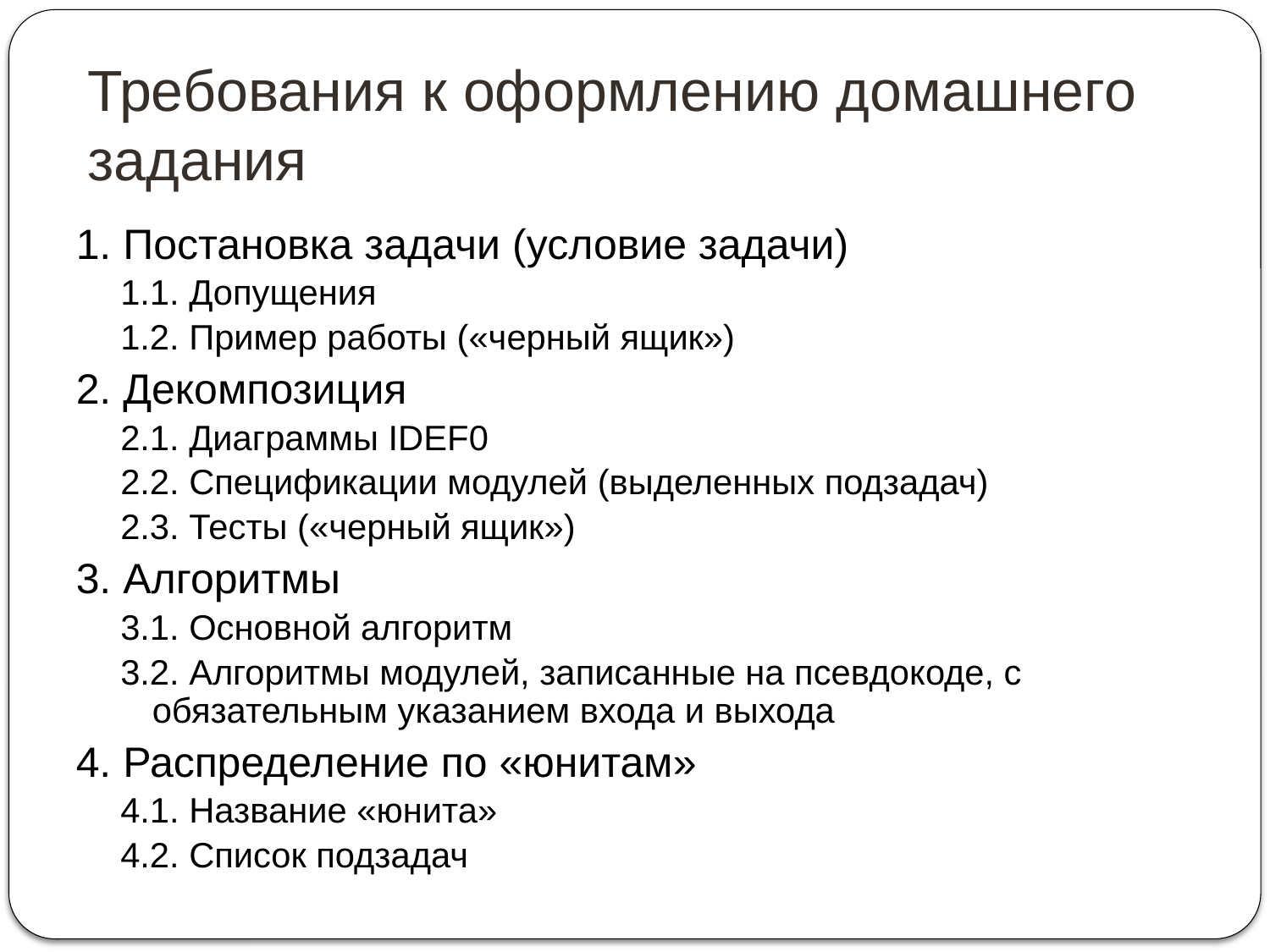

# Требования к оформлению домашнего задания
1. Постановка задачи (условие задачи)
1.1. Допущения
1.2. Пример работы («черный ящик»)
2. Декомпозиция
2.1. Диаграммы IDEF0
2.2. Спецификации модулей (выделенных подзадач)
2.3. Тесты («черный ящик»)
3. Алгоритмы
3.1. Основной алгоритм
3.2. Алгоритмы модулей, записанные на псевдокоде, с обязательным указанием входа и выхода
4. Распределение по «юнитам»
4.1. Название «юнита»
4.2. Список подзадач